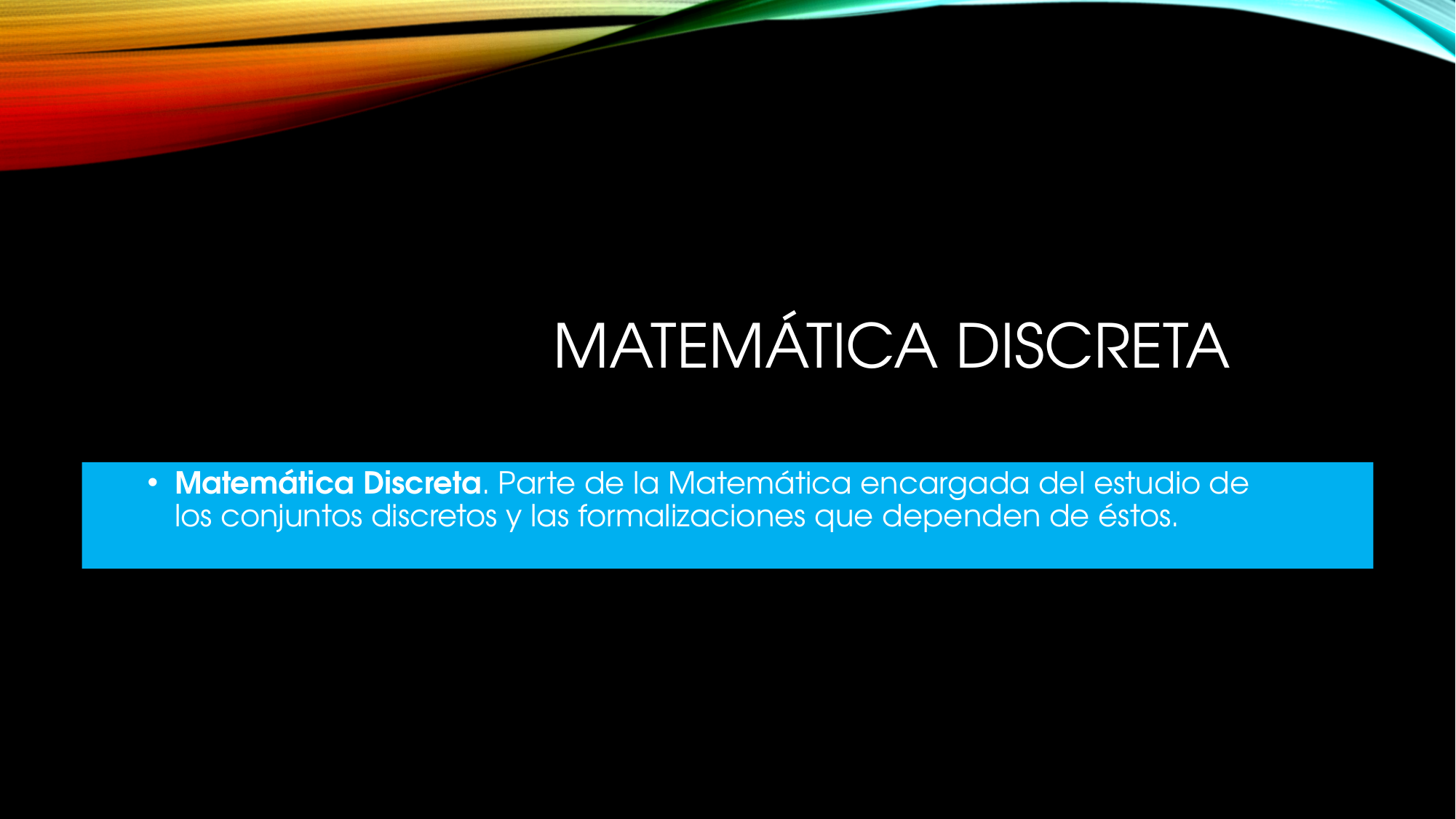

# Matemática Discreta
Matemática Discreta. Parte de la Matemática encargada del estudio de los conjuntos discretos y las formalizaciones que dependen de éstos.